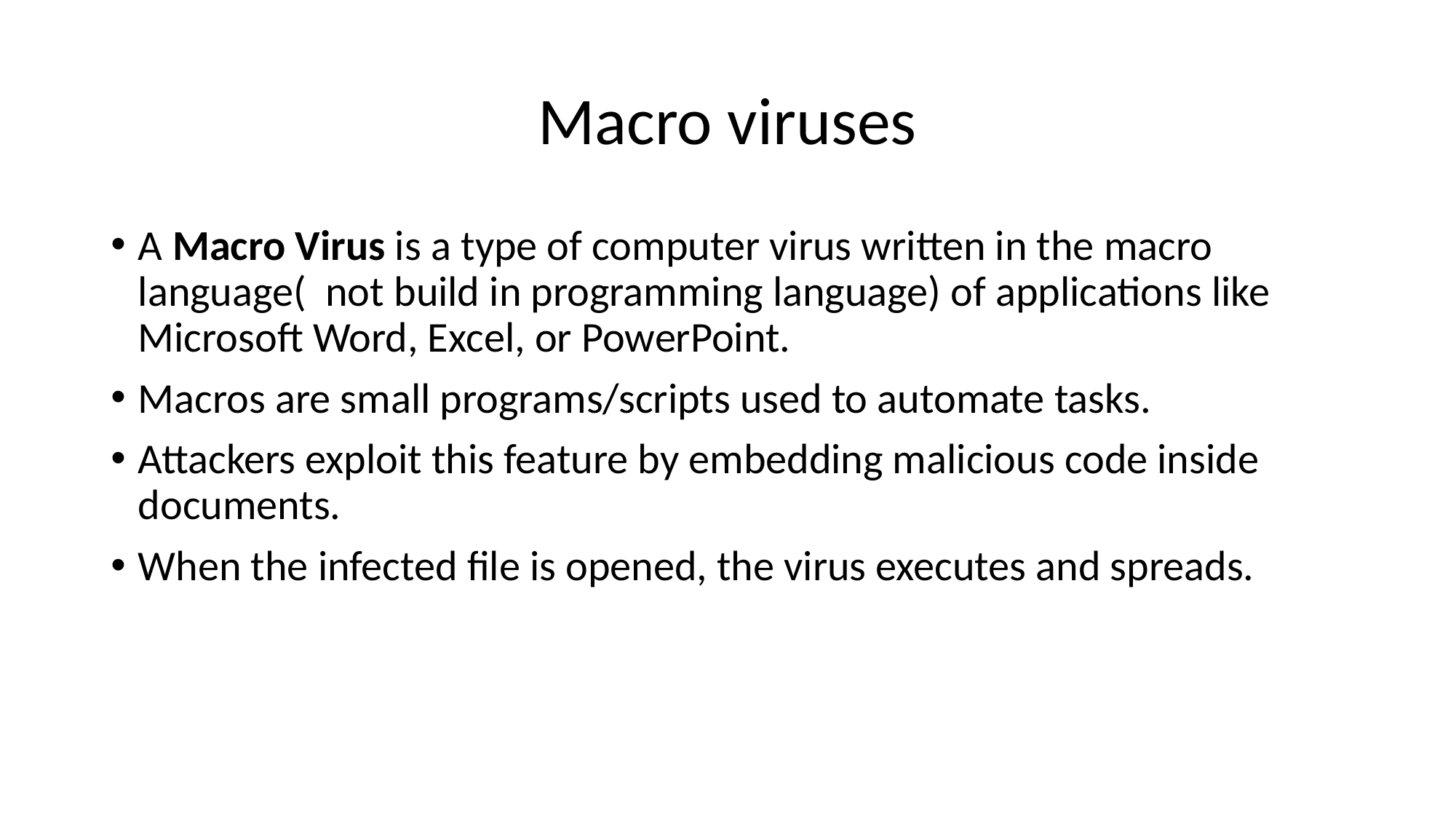

# Macro viruses
A Macro Virus is a type of computer virus written in the macro language(  not build in programming language) of applications like Microsoft Word, Excel, or PowerPoint.
Macros are small programs/scripts used to automate tasks.
Attackers exploit this feature by embedding malicious code inside documents.
When the infected file is opened, the virus executes and spreads.